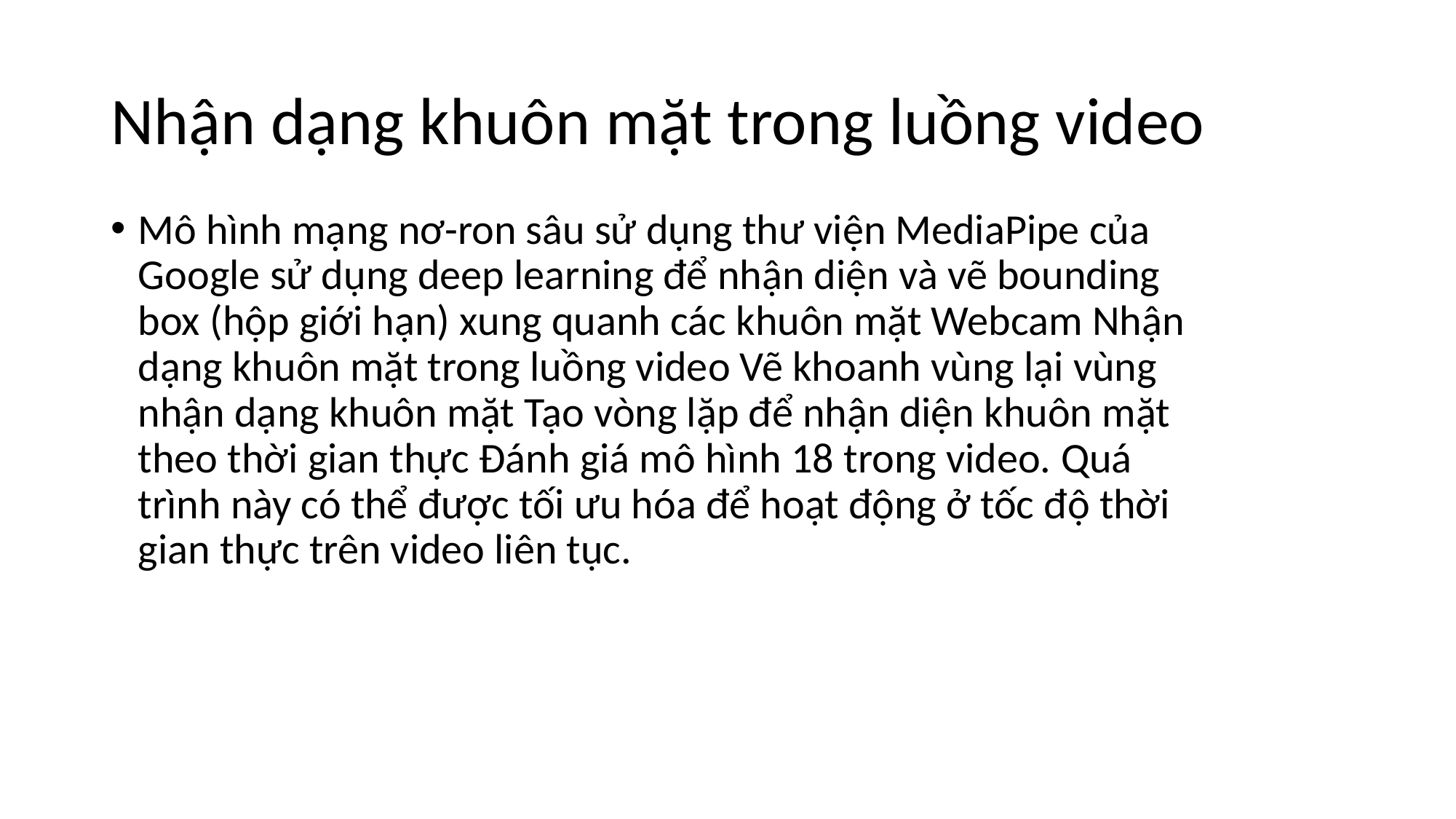

# Nhận dạng khuôn mặt trong luồng video
Mô hình mạng nơ-ron sâu sử dụng thư viện MediaPipe của Google sử dụng deep learning để nhận diện và vẽ bounding box (hộp giới hạn) xung quanh các khuôn mặt Webcam Nhận dạng khuôn mặt trong luồng video Vẽ khoanh vùng lại vùng nhận dạng khuôn mặt Tạo vòng lặp để nhận diện khuôn mặt theo thời gian thực Đánh giá mô hình 18 trong video. Quá trình này có thể được tối ưu hóa để hoạt động ở tốc độ thời gian thực trên video liên tục.